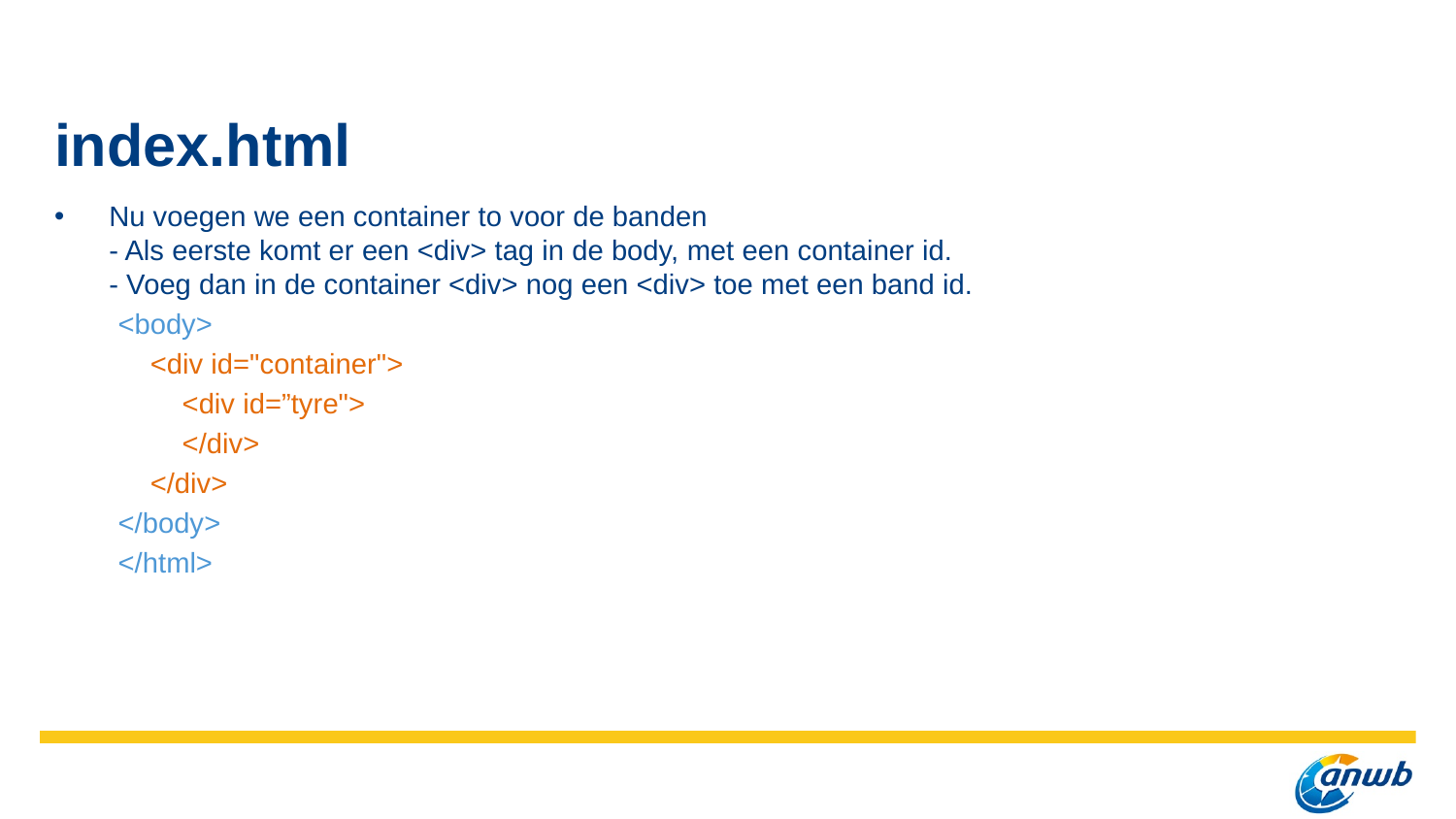

# index.html
Nu voegen we een container to voor de banden
- Als eerste komt er een <div> tag in de body, met een container id.
- Voeg dan in de container <div> nog een <div> toe met een band id.
<body>
    <div id="container">
        <div id=”tyre">
        </div>
    </div>
</body>
</html>